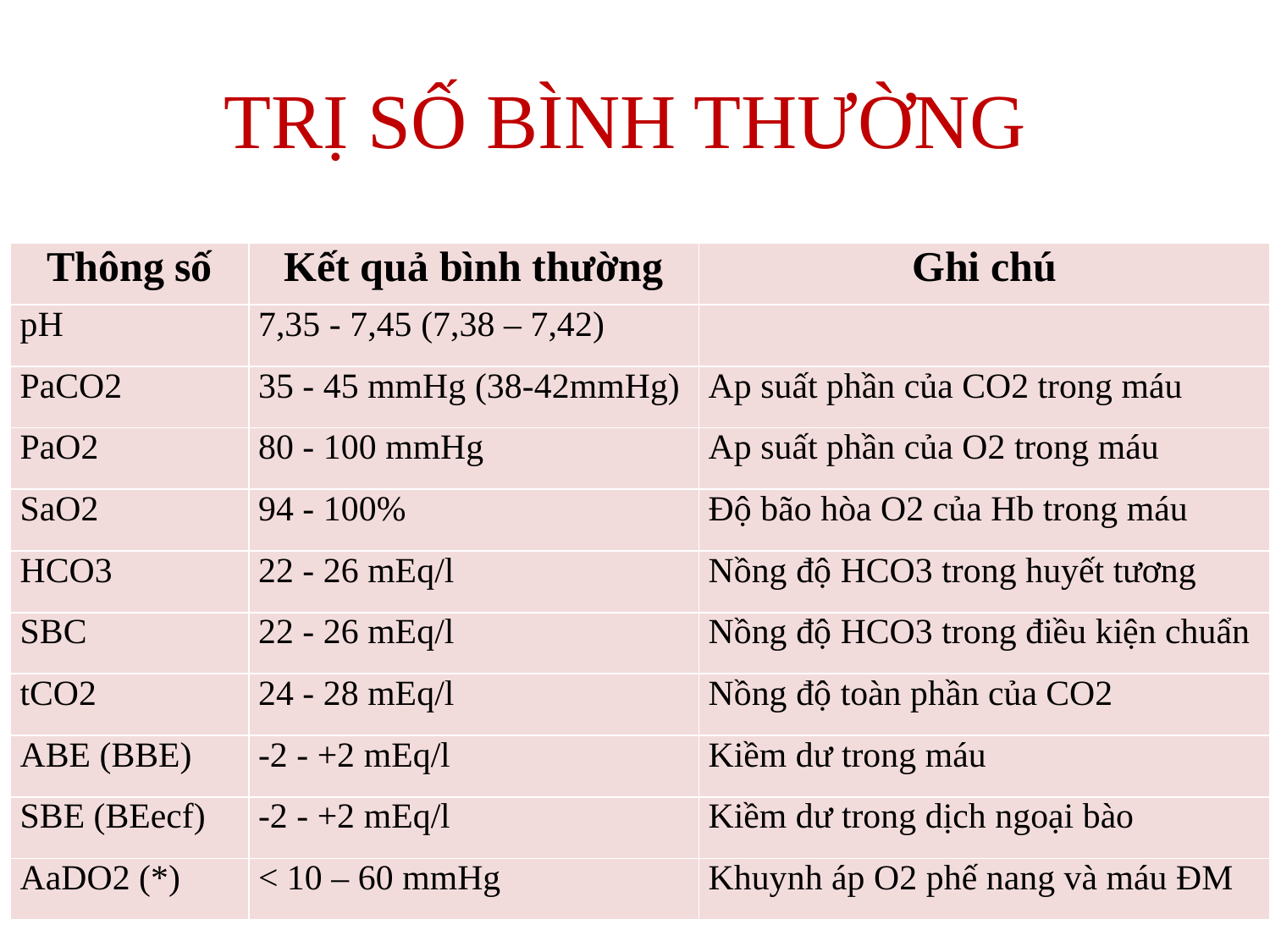

# TRỊ SỐ BÌNH THƯỜNG
| Thông số | Kết quả bình thường | Ghi chú |
| --- | --- | --- |
| pH | 7,35 - 7,45 (7,38 – 7,42) |  |
| PaCO2 | 35 - 45 mmHg (38-42mmHg) | Ap suất phần của CO2 trong máu |
| PaO2 | 80 - 100 mmHg | Ap suất phần của O2 trong máu |
| SaO2 | 94 - 100% | Độ bão hòa O2 của Hb trong máu |
| HCO3 | 22 - 26 mEq/l | Nồng độ HCO3 trong huyết tương |
| SBC | 22 - 26 mEq/l | Nồng độ HCO3 trong điều kiện chuẩn |
| tCO2 | 24 - 28 mEq/l | Nồng độ toàn phần của CO2 |
| ABE (BBE) | -2 - +2 mEq/l | Kiềm dư trong máu |
| SBE (BEecf) | -2 - +2 mEq/l | Kiềm dư trong dịch ngoại bào |
| AaDO2 (\*) | < 10 – 60 mmHg | Khuynh áp O2 phế nang và máu ĐM |